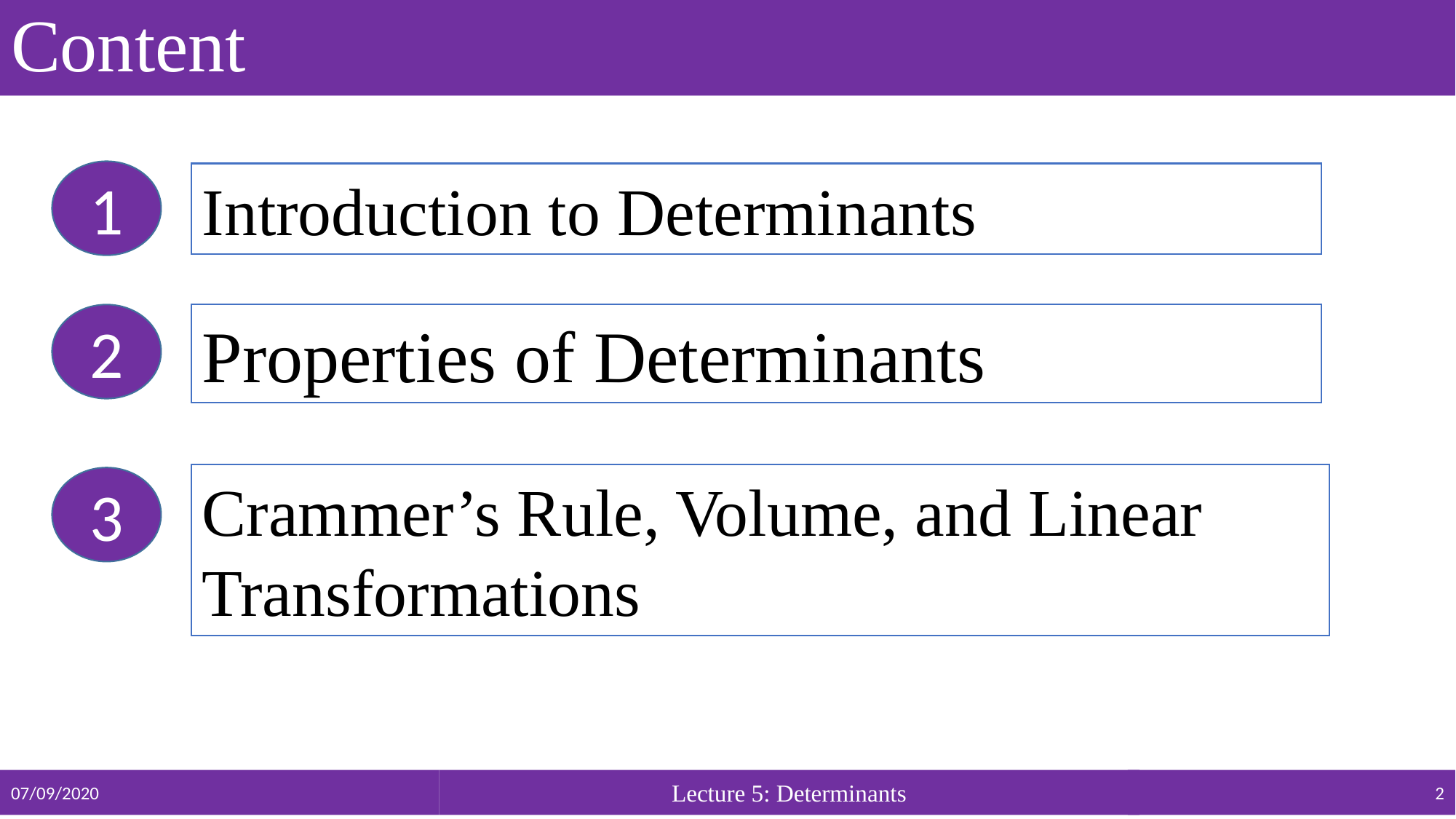

# Content

1
Introduction to Determinants
Properties of Determinants
2
Crammer’s Rule, Volume, and Linear Transformations
3
07/09/2020
Lecture 5: Determinants
2